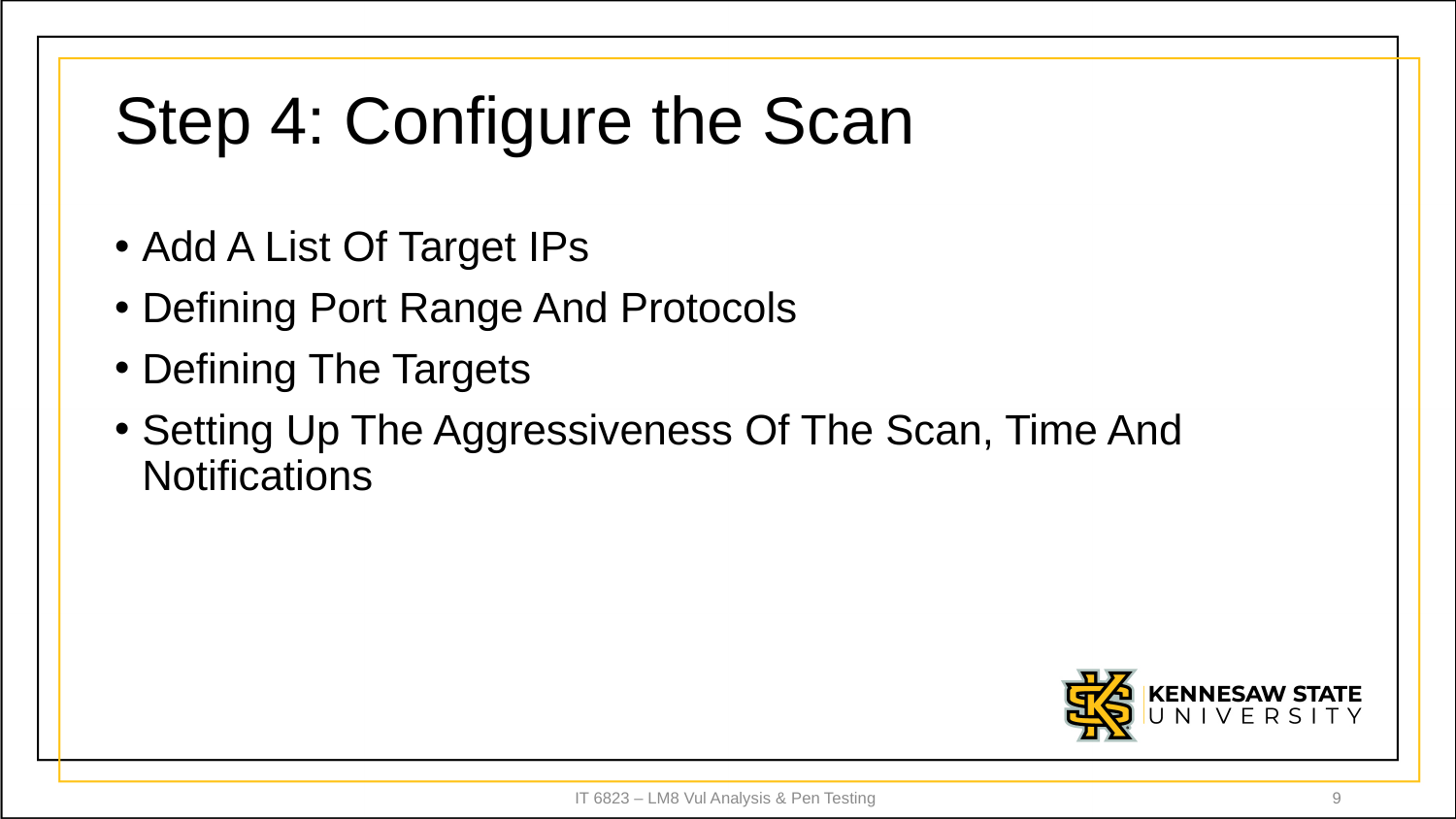

# Step 4: Configure the Scan
Add A List Of Target IPs
Defining Port Range And Protocols
Defining The Targets
Setting Up The Aggressiveness Of The Scan, Time And Notifications
IT 6823 – LM8 Vul Analysis & Pen Testing
9